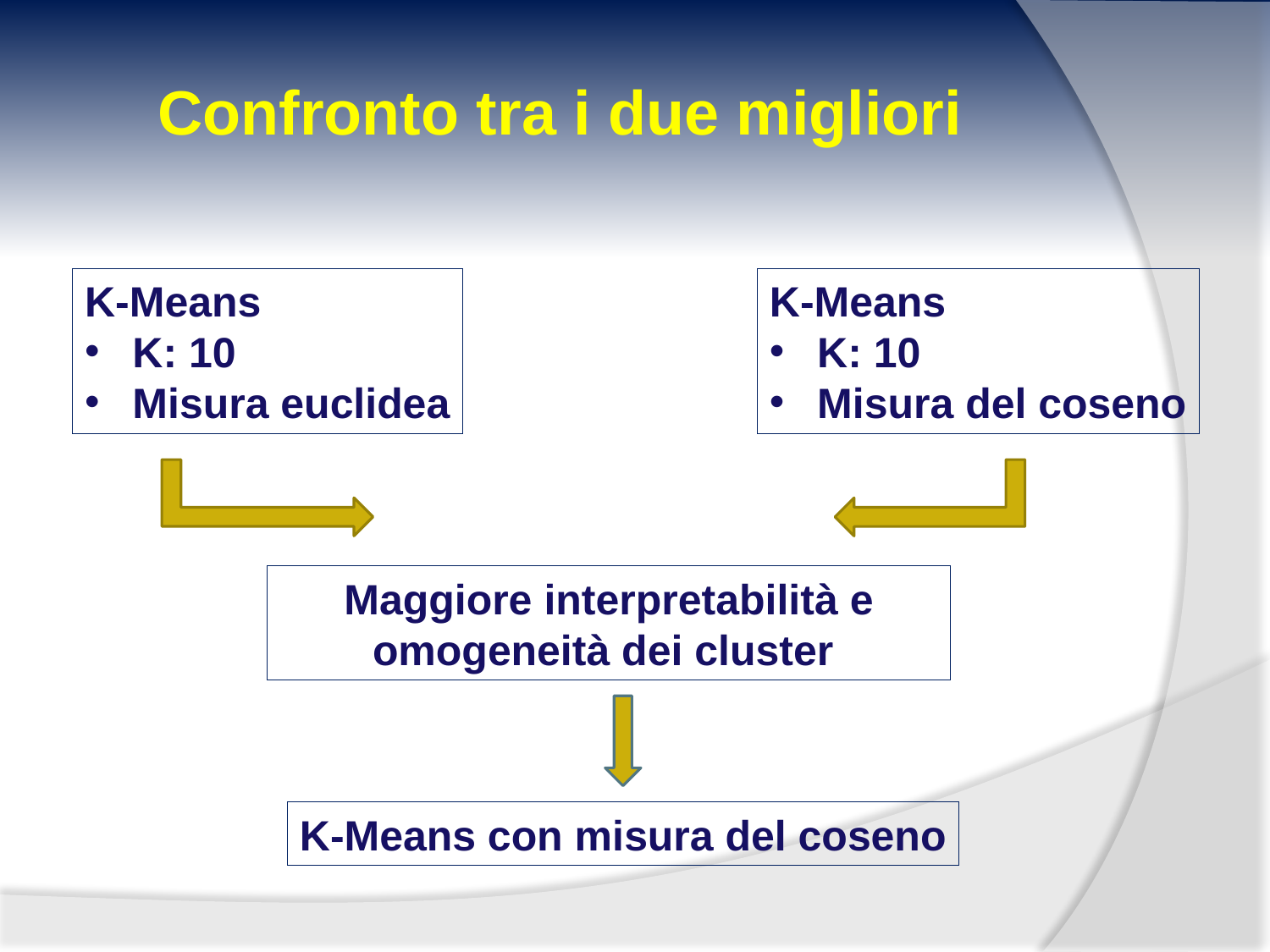

# Confronto tra i due migliori
K-Means
K: 10
Misura euclidea
K-Means
K: 10
Misura del coseno

Maggiore interpretabilità e omogeneità dei cluster

K-Means con misura del coseno